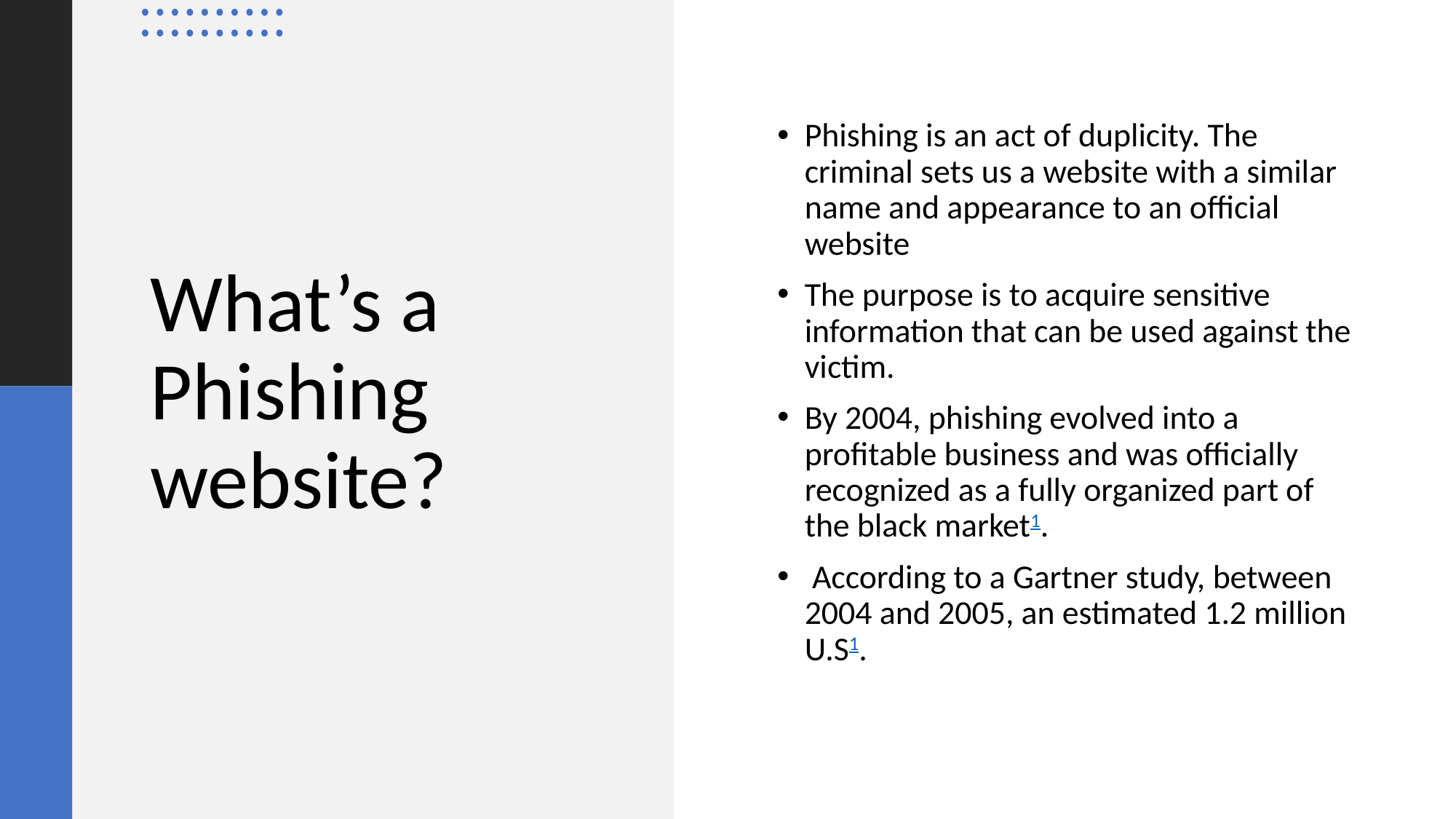

Phishing is an act of duplicity. The criminal sets us a website with a similar name and appearance to an official website
The purpose is to acquire sensitive information that can be used against the victim.
By 2004, phishing evolved into a profitable business and was officially recognized as a fully organized part of the black market1.
 According to a Gartner study, between 2004 and 2005, an estimated 1.2 million U.S1.
# What’s a Phishing website?